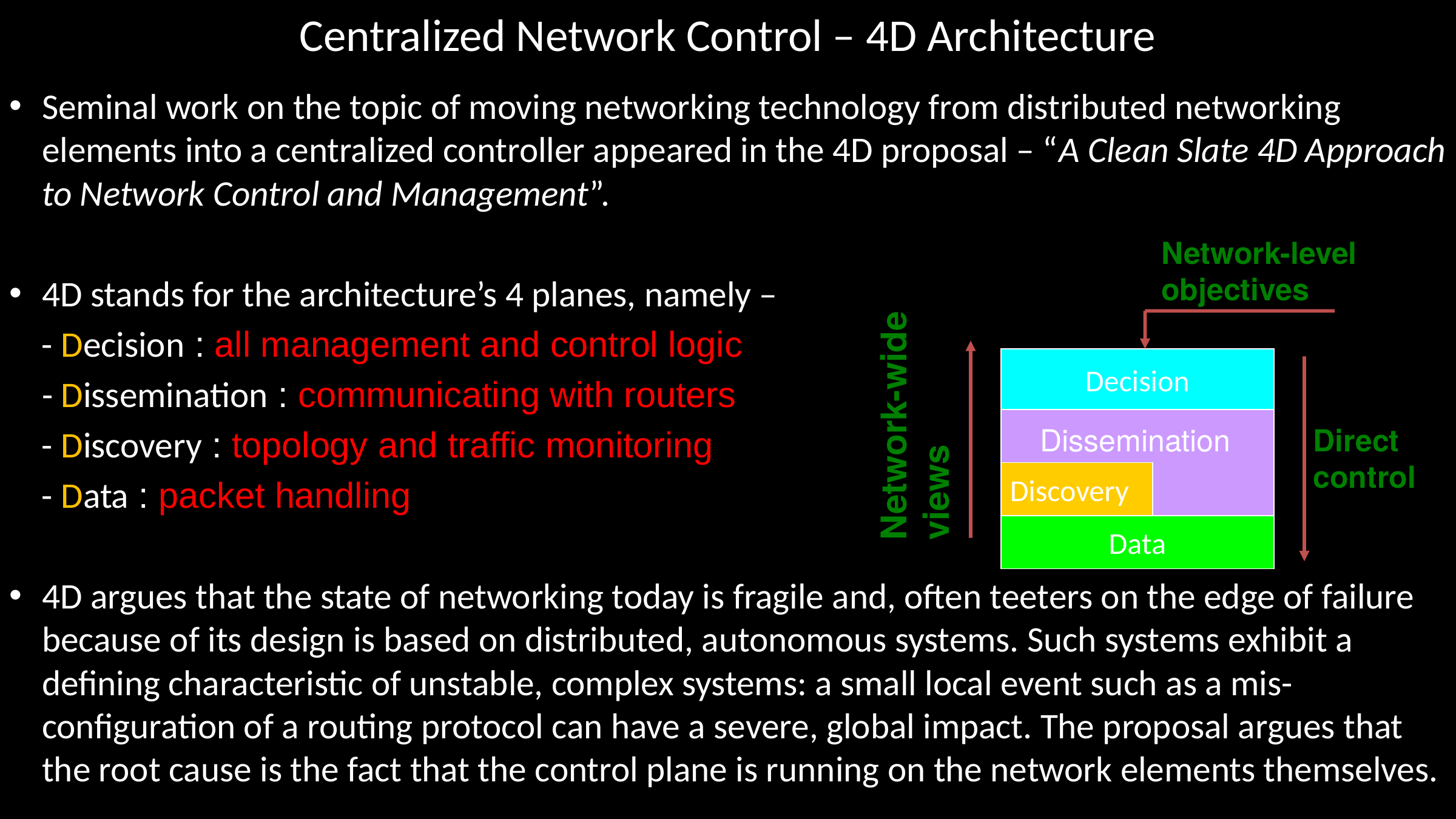

# Centralized Network Control – 4D Architecture
Seminal work on the topic of moving networking technology from distributed networking elements into a centralized controller appeared in the 4D proposal – “A Clean Slate 4D Approach to Network Control and Management”.

4D stands for the architecture’s 4 planes, namely –
    - Decision : all management and control logic
	- Dissemination : communicating with routers
    - Discovery : topology and traffic monitoring
    - Data : packet handling

4D argues that the state of networking today is fragile and, often teeters on the edge of failure because of its design is based on distributed, autonomous systems. Such systems exhibit a defining characteristic of unstable, complex systems: a small local event such as a mis-configuration of a routing protocol can have a severe, global impact. The proposal argues that the root cause is the fact that the control plane is running on the network elements themselves.

Network-level objectives
Network-wide views

Decision

Dissemination
Direct control
Discovery
Data